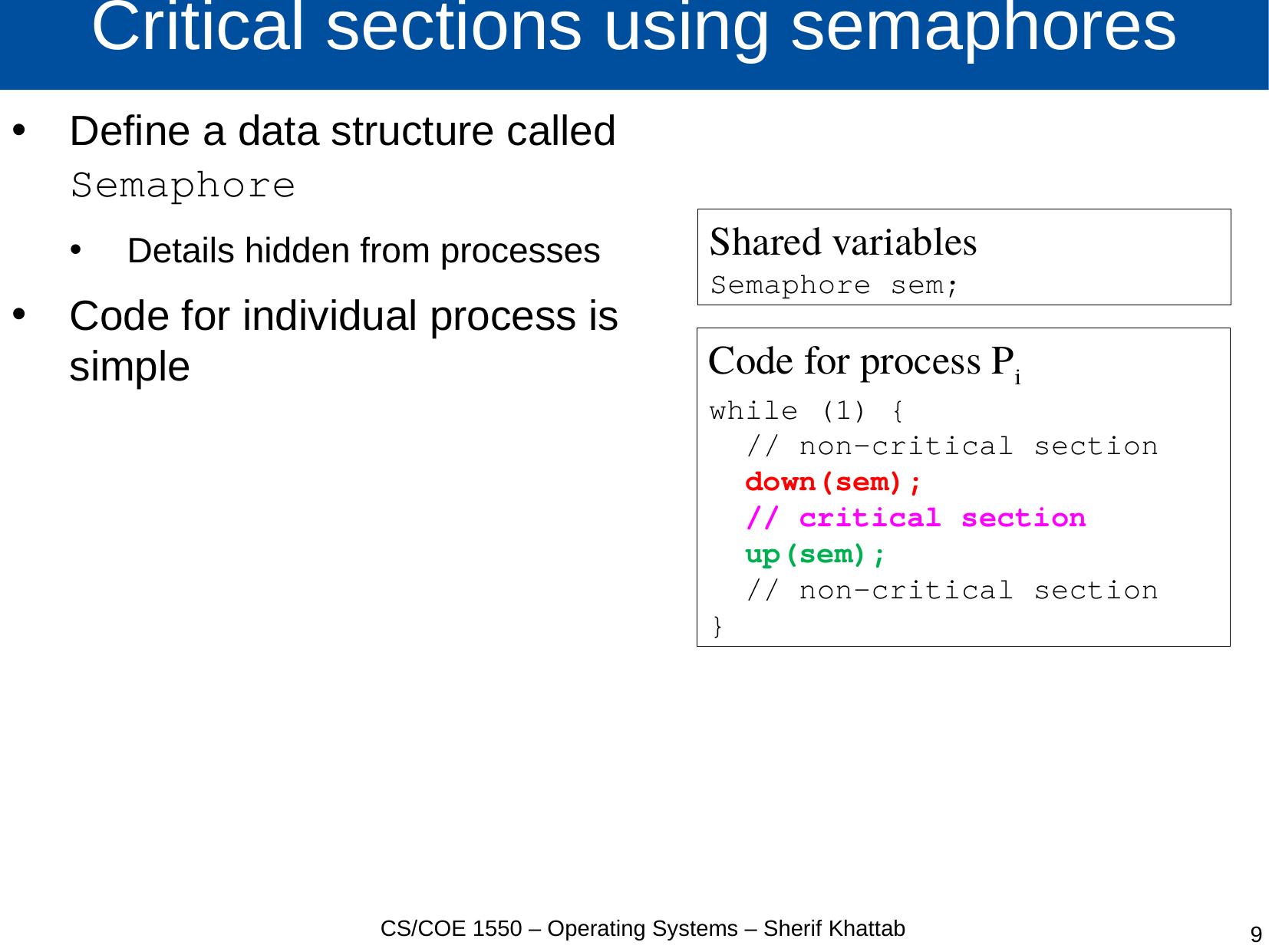

# Critical sections using semaphores
Define a data structure called Semaphore
Details hidden from processes
Code for individual process is simple
Shared variables
Semaphore sem;
Code for process Pi
while (1) {
  // non-critical section
  down(sem);
  // critical section
  up(sem);
  // non-critical section
}
CS/COE 1550 – Operating Systems – Sherif Khattab
9